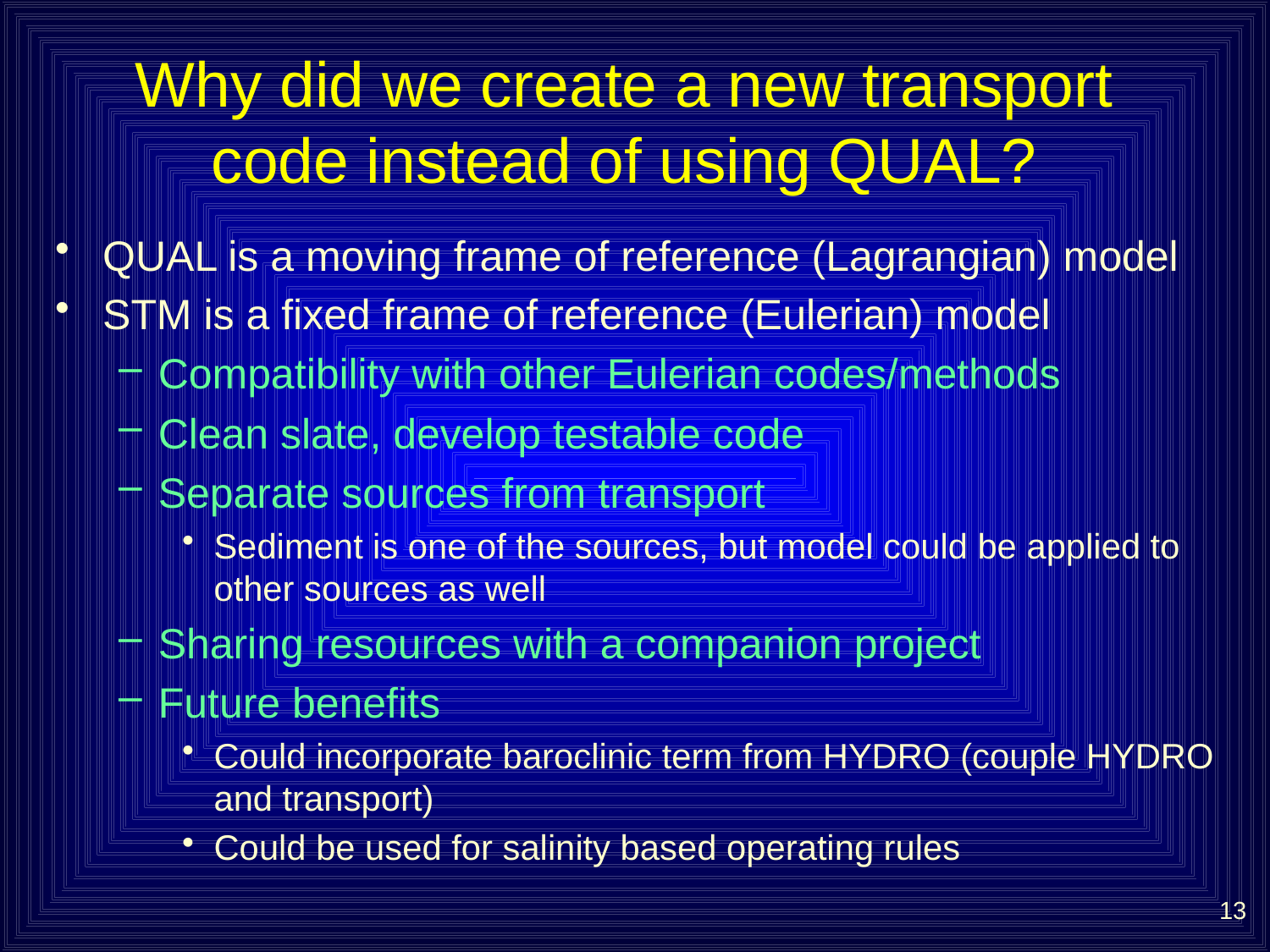

# Why did we create a new transport code instead of using QUAL?
QUAL is a moving frame of reference (Lagrangian) model
STM is a fixed frame of reference (Eulerian) model
Compatibility with other Eulerian codes/methods
Clean slate, develop testable code
Separate sources from transport
Sediment is one of the sources, but model could be applied to other sources as well
Sharing resources with a companion project
Future benefits
Could incorporate baroclinic term from HYDRO (couple HYDRO and transport)
Could be used for salinity based operating rules
13